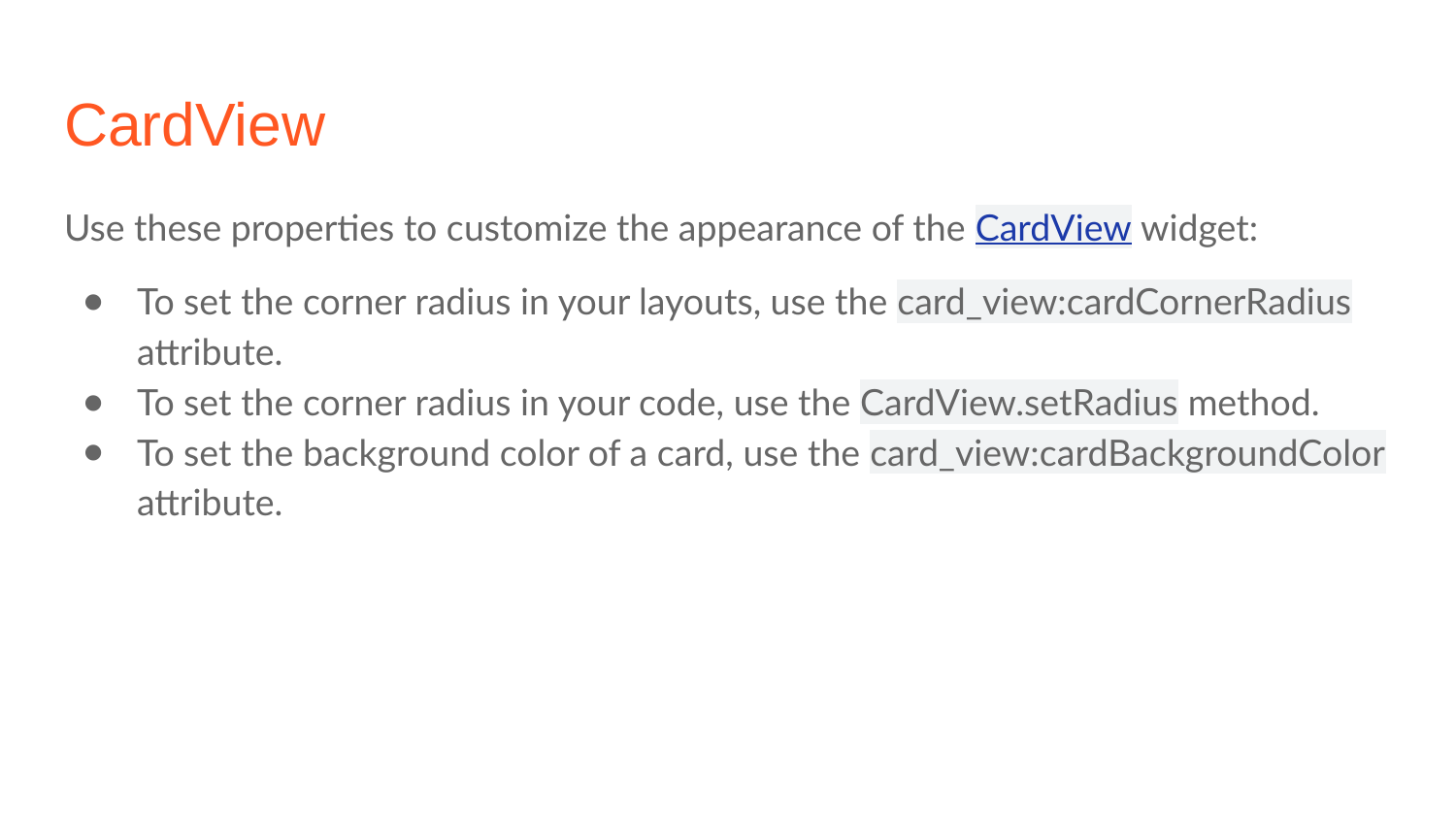

# CardView
Use these properties to customize the appearance of the CardView widget:
To set the corner radius in your layouts, use the card_view:cardCornerRadius attribute.
To set the corner radius in your code, use the CardView.setRadius method.
To set the background color of a card, use the card_view:cardBackgroundColor attribute.